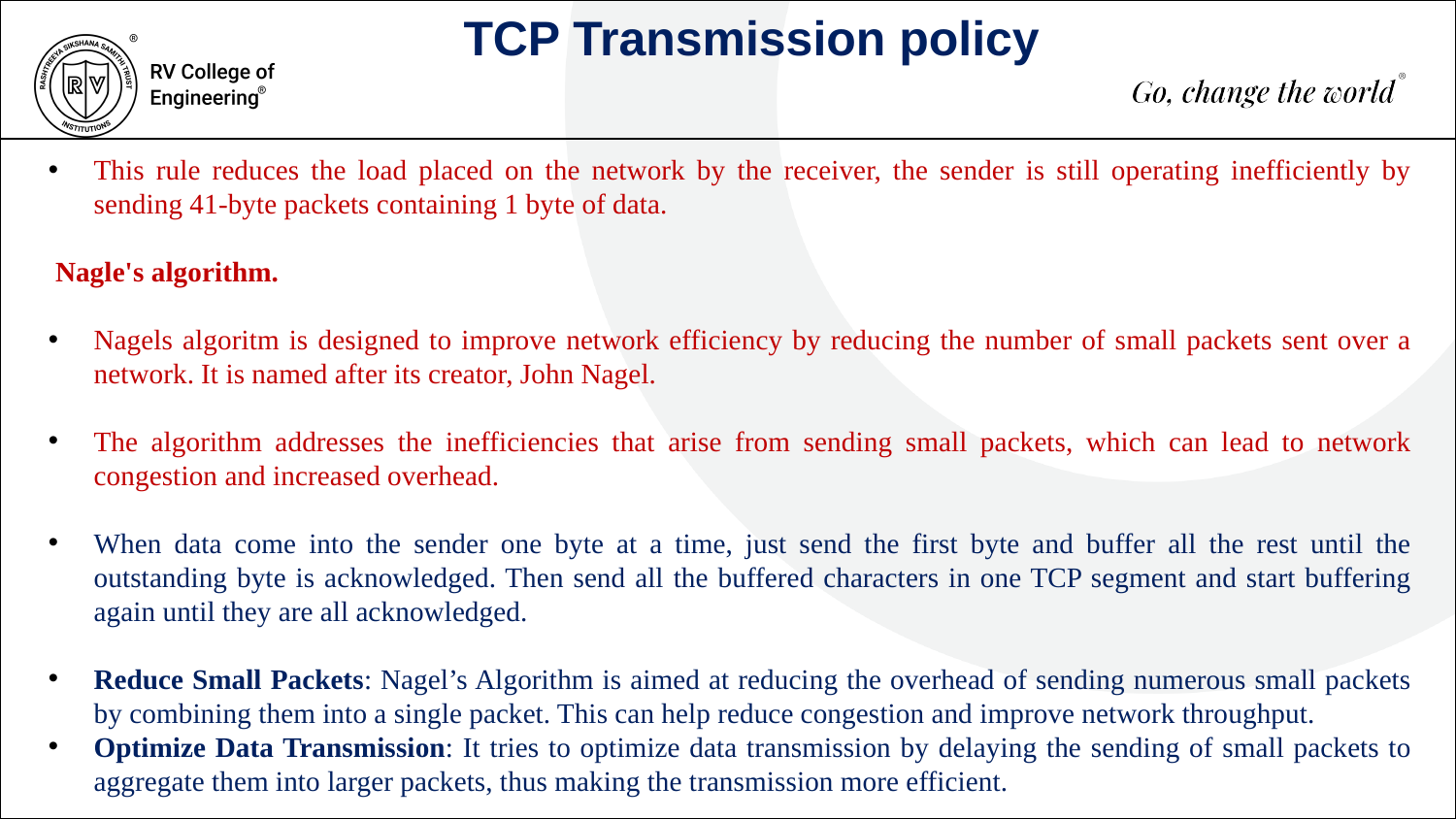

TCP Transmission policy

This rule reduces the load placed on the network by the receiver, the sender is still operating inefficiently by sending 41-byte packets containing 1 byte of data.

 Nagle's algorithm.

Nagels algoritm is designed to improve network efficiency by reducing the number of small packets sent over a network. It is named after its creator, John Nagel.

The algorithm addresses the inefficiencies that arise from sending small packets, which can lead to network congestion and increased overhead.

When data come into the sender one byte at a time, just send the first byte and buffer all the rest until the outstanding byte is acknowledged. Then send all the buffered characters in one TCP segment and start buffering again until they are all acknowledged.

Reduce Small Packets: Nagel’s Algorithm is aimed at reducing the overhead of sending numerous small packets by combining them into a single packet. This can help reduce congestion and improve network throughput.
Optimize Data Transmission: It tries to optimize data transmission by delaying the sending of small packets to aggregate them into larger packets, thus making the transmission more efficient.